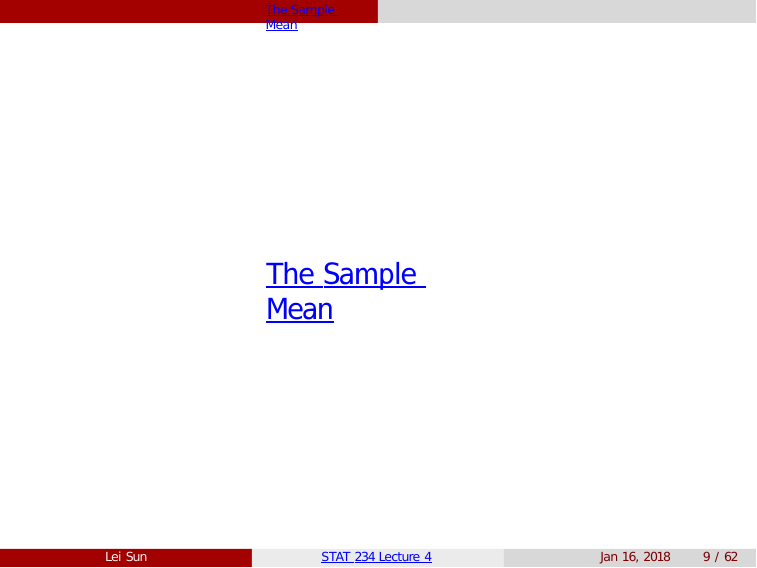

The Sample Mean
# The Sample Mean

Lei Sun
STAT 234 Lecture 4
Jan 16, 2018
9 / 62